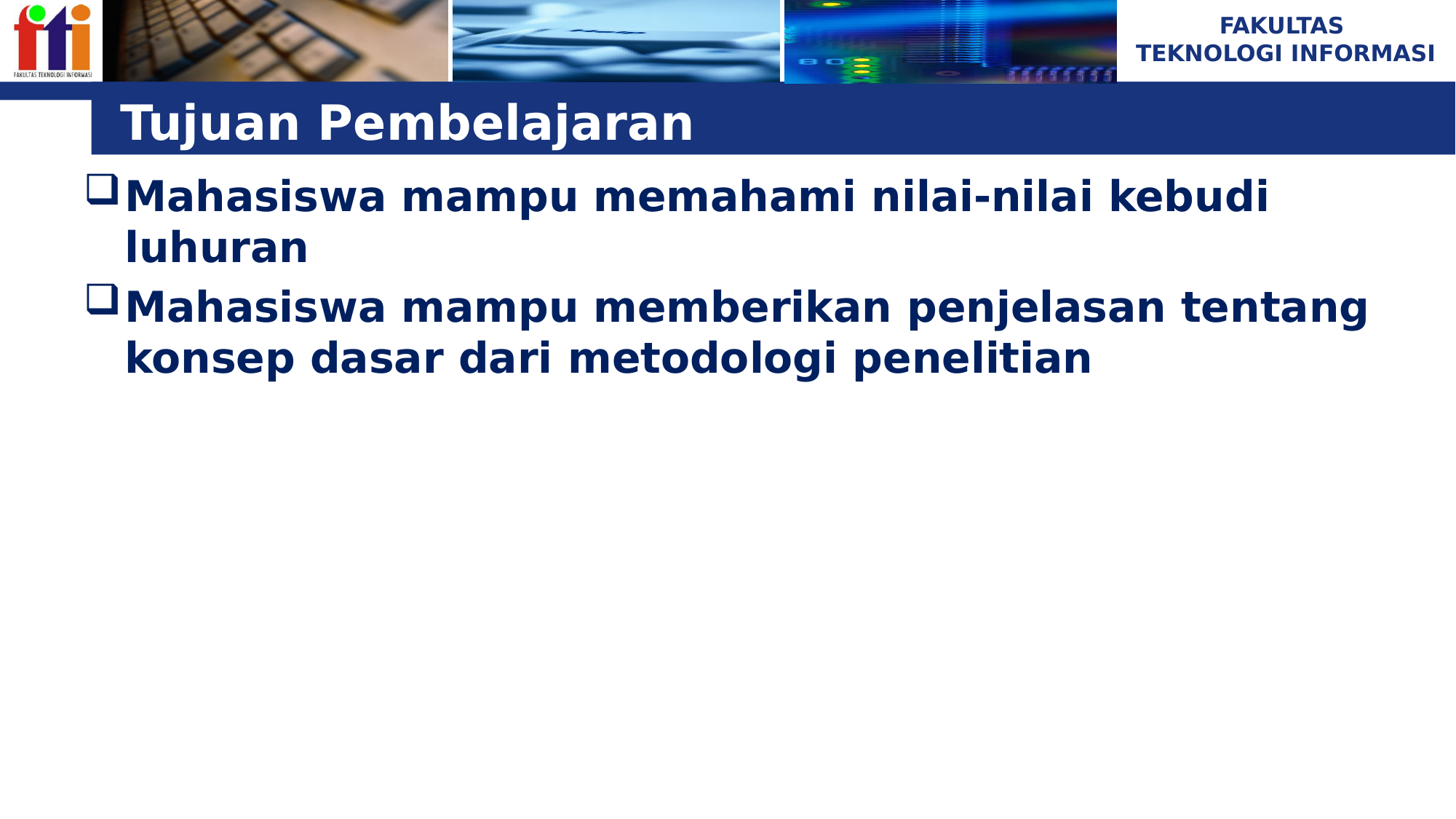

# Tujuan Pembelajaran
Mahasiswa mampu memahami nilai-nilai kebudi luhuran
Mahasiswa mampu memberikan penjelasan tentang konsep dasar dari metodologi penelitian